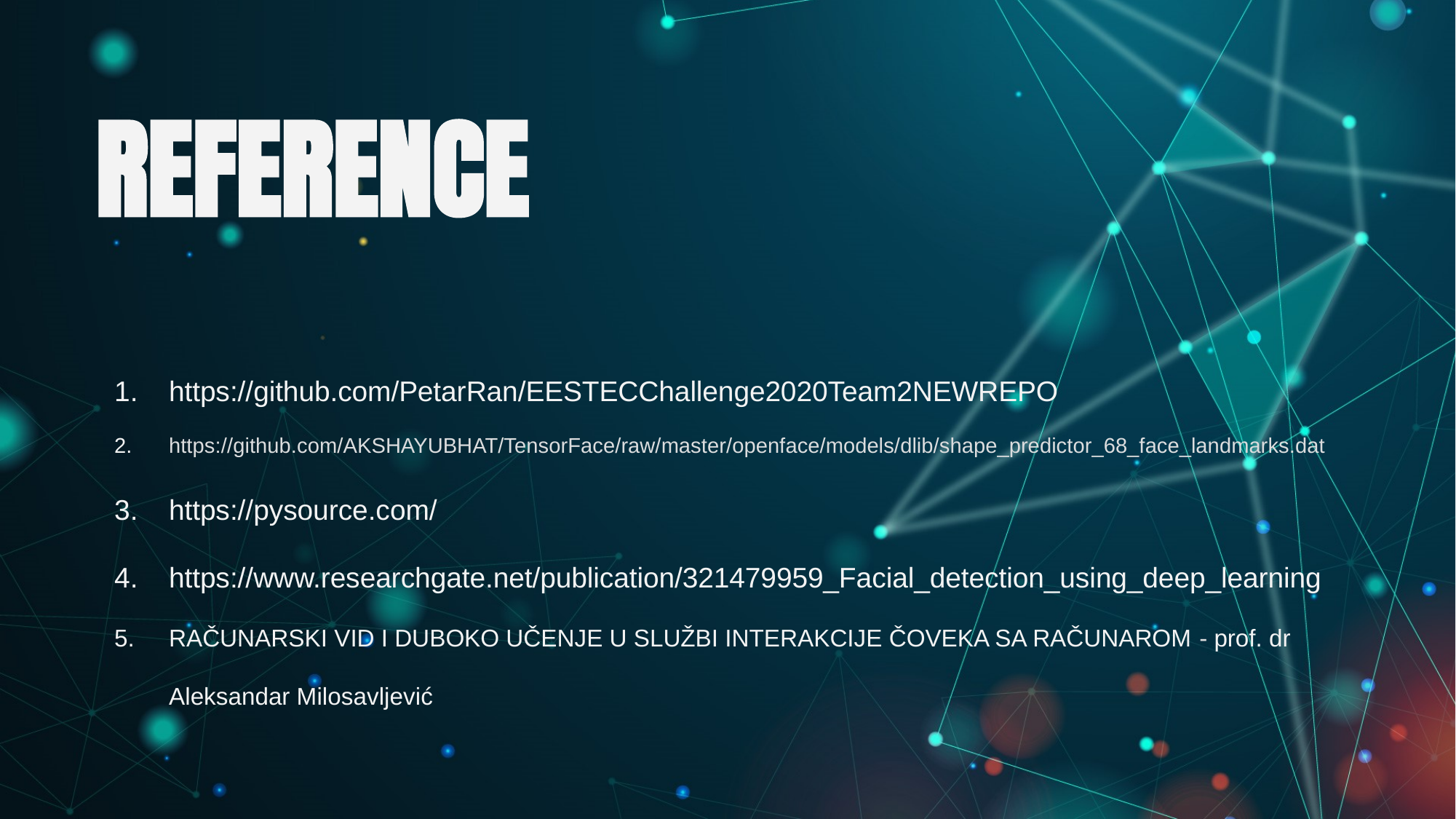

# REFERENCE
https://github.com/PetarRan/EESTECChallenge2020Team2NEWREPO
https://github.com/AKSHAYUBHAT/TensorFace/raw/master/openface/models/dlib/shape_predictor_68_face_landmarks.dat
https://pysource.com/
https://www.researchgate.net/publication/321479959_Facial_detection_using_deep_learning
RAČUNARSKI VID I DUBOKO UČENJE U SLUŽBI INTERAKCIJE ČOVEKA SA RAČUNAROM - prof. dr Aleksandar Milosavljević